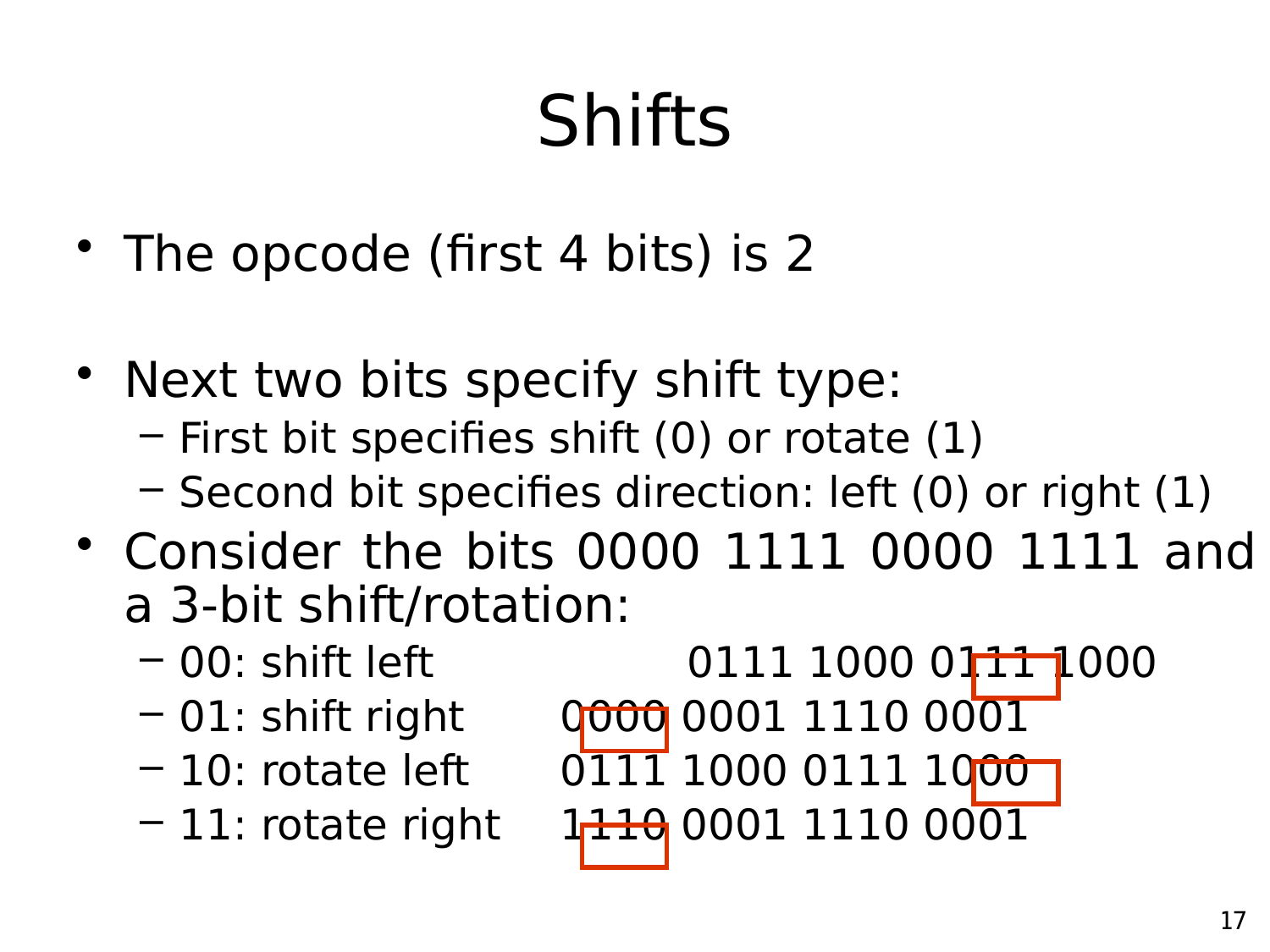

# Shifts
The opcode (first 4 bits) is 2

Next two bits specify shift type:
First bit specifies shift (0) or rotate (1)
Second bit specifies direction: left (0) or right (1)
Consider the bits 0000 1111 0000 1111 and a 3-bit shift/rotation:
00: shift left		0111 1000 0111 1000
01: shift right	0000 0001 1110 0001
10: rotate left	0111 1000 0111 1000
11: rotate right	1110 0001 1110 0001